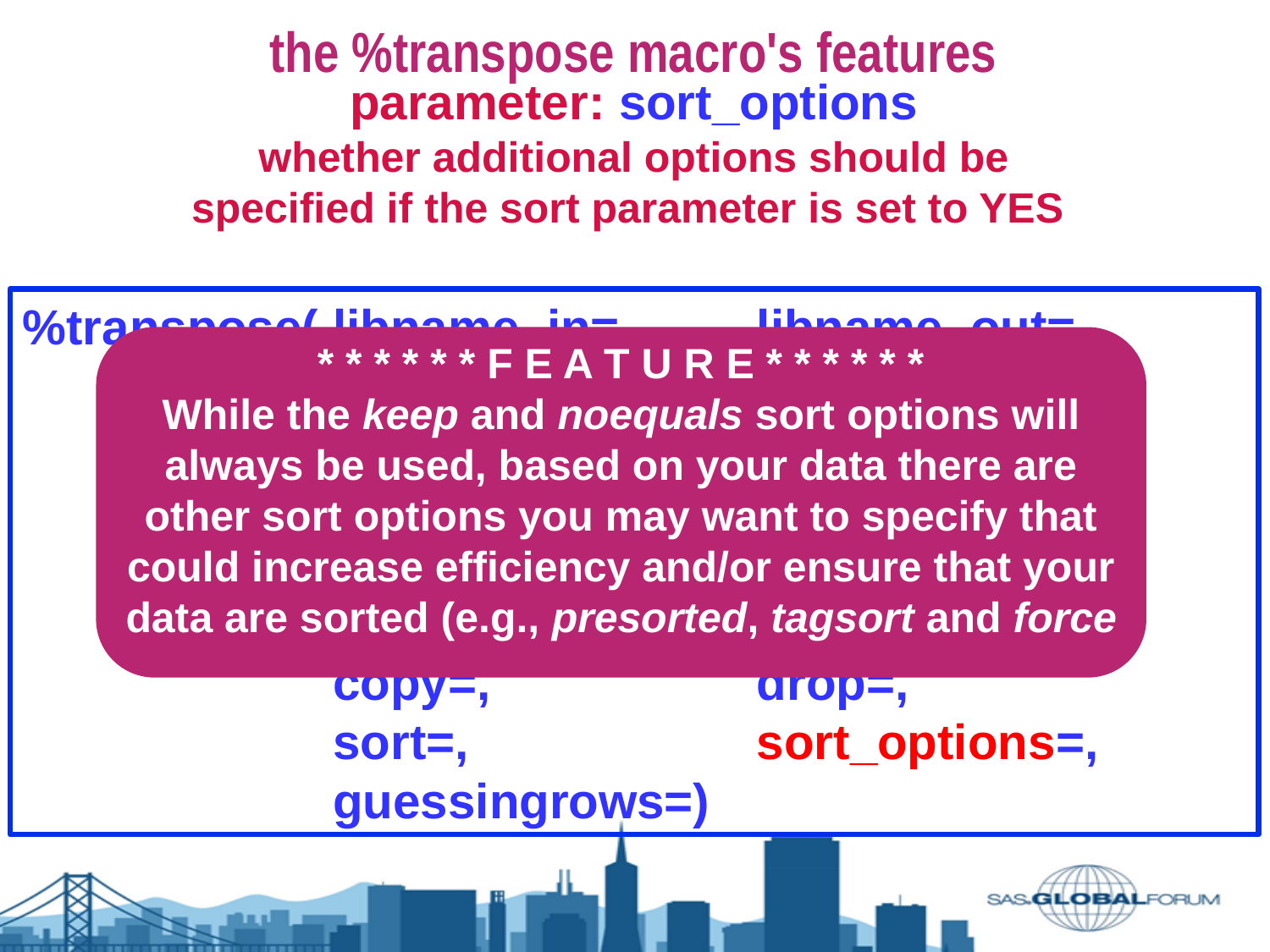

the %transpose macro's features
parameter: sort_options
whether additional options should be
specified if the sort parameter is set to YES
%transpose(	libname_in=,	libname_out=,
	data=,	out=,
	by=,	prefix=,
	var=,	autovars=,
	id=,	var_first=,
	format=,	delimiter=,
	copy=,	drop=,
	sort=,	sort_options=,
	guessingrows=)

* * * * * * F E A T U R E * * * * * *
While the keep and noequals sort options will always be used, based on your data there are other sort options you may want to specify that could increase efficiency and/or ensure that your data are sorted (e.g., presorted, tagsort and force